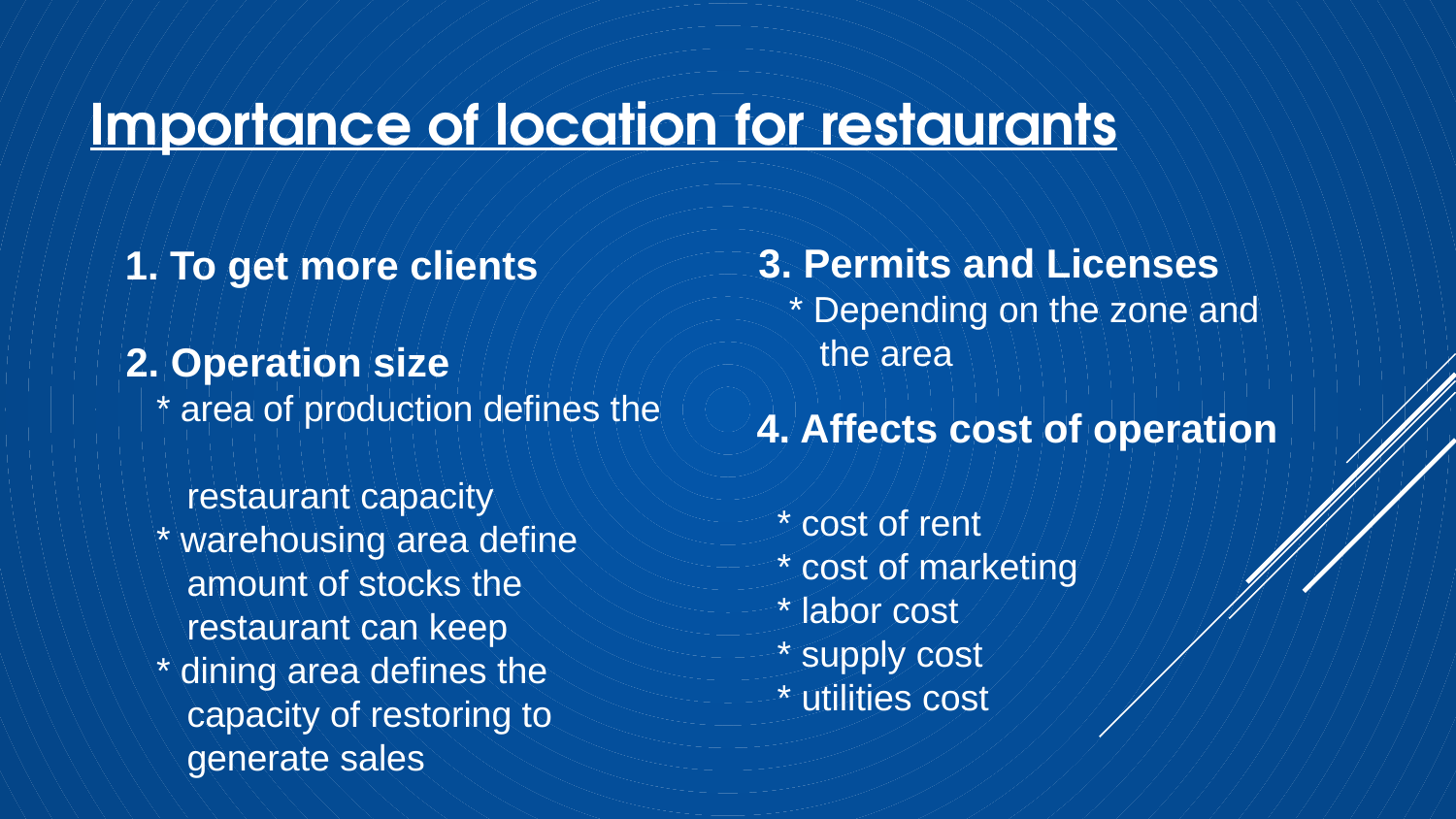

Importance of location for restaurants
3. Permits and Licenses
   * Depending on the zone and
      the area
1. To get more clients
2. Operation size
   * area of production defines the
      restaurant capacity
   * warehousing area define
      amount of stocks the
      restaurant can keep
   * dining area defines the
      capacity of restoring to
      generate sales
4. Affects cost of operation
  * cost of rent
  * cost of marketing
  * labor cost
  * supply cost
  * utilities cost